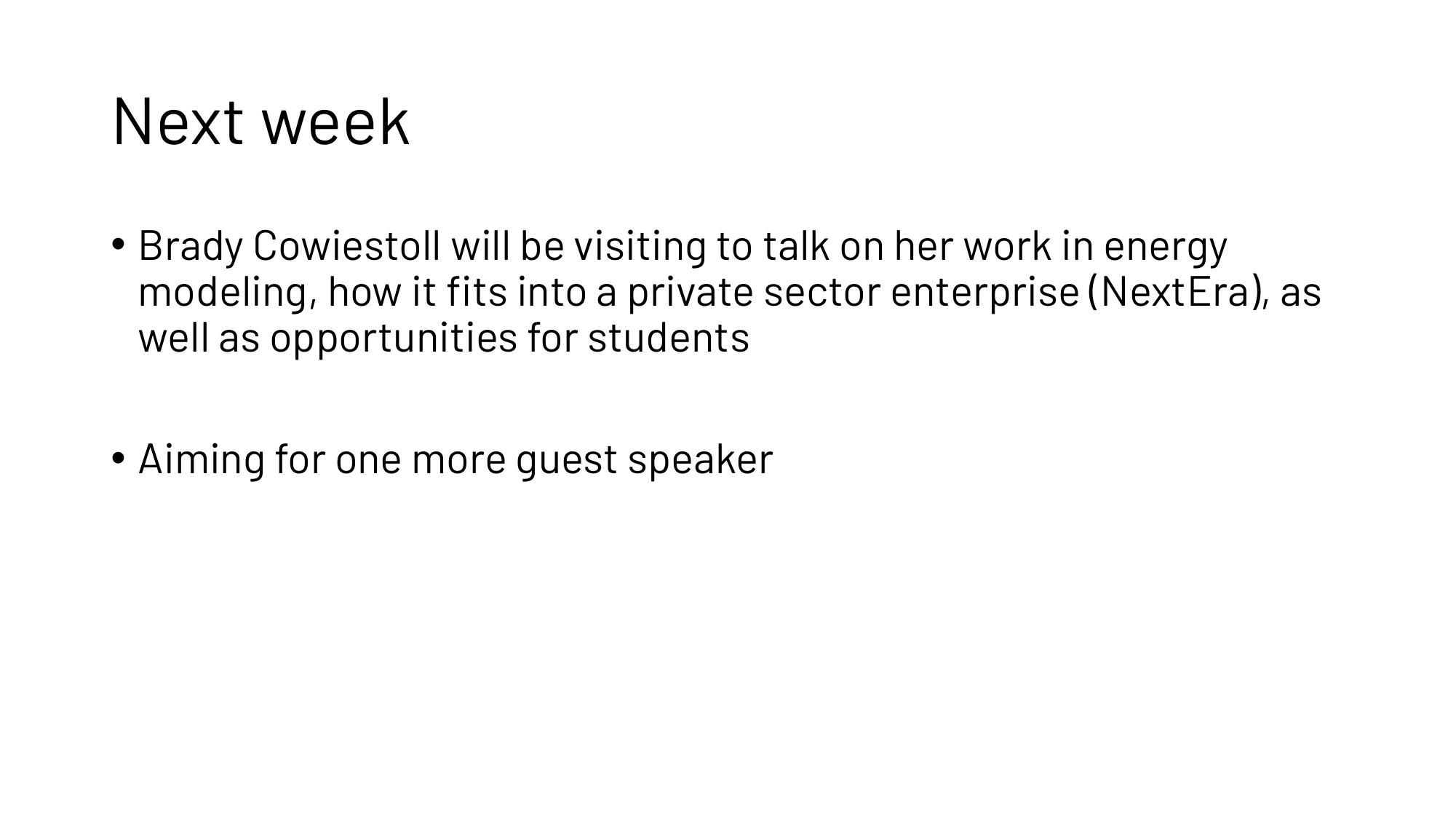

# Next week
Brady Cowiestoll will be visiting to talk on her work in energy modeling, how it fits into a private sector enterprise (NextEra), as well as opportunities for students

Aiming for one more guest speaker